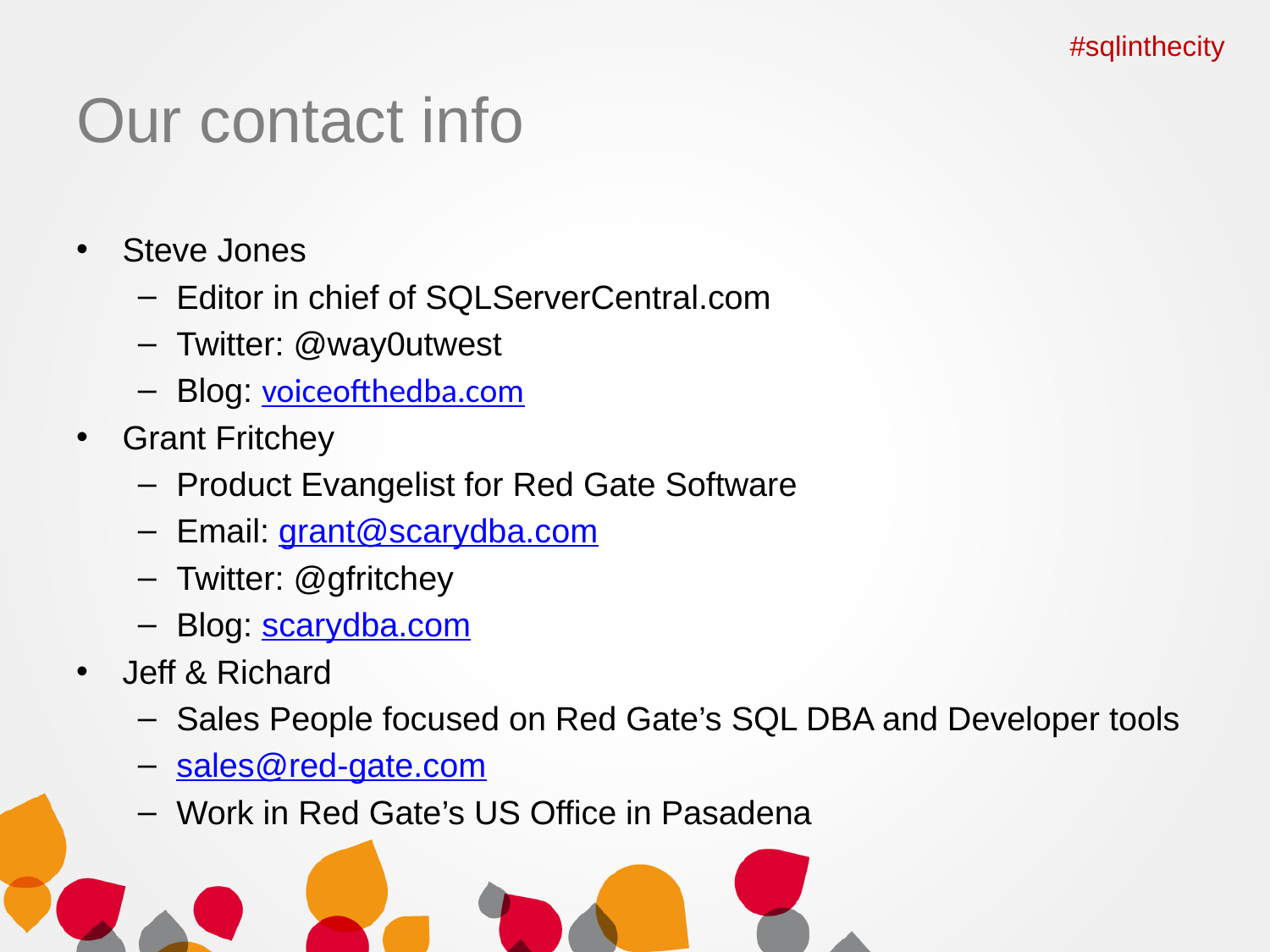

#sqlinthecity
# Our contact info
Steve Jones
Editor in chief of SQLServerCentral.com
Twitter: @way0utwest
Blog: voiceofthedba.com
Grant Fritchey
Product Evangelist for Red Gate Software
Email: grant@scarydba.com
Twitter: @gfritchey
Blog: scarydba.com
Jeff & Richard
Sales People focused on Red Gate’s SQL DBA and Developer tools
sales@red-gate.com
Work in Red Gate’s US Office in Pasadena